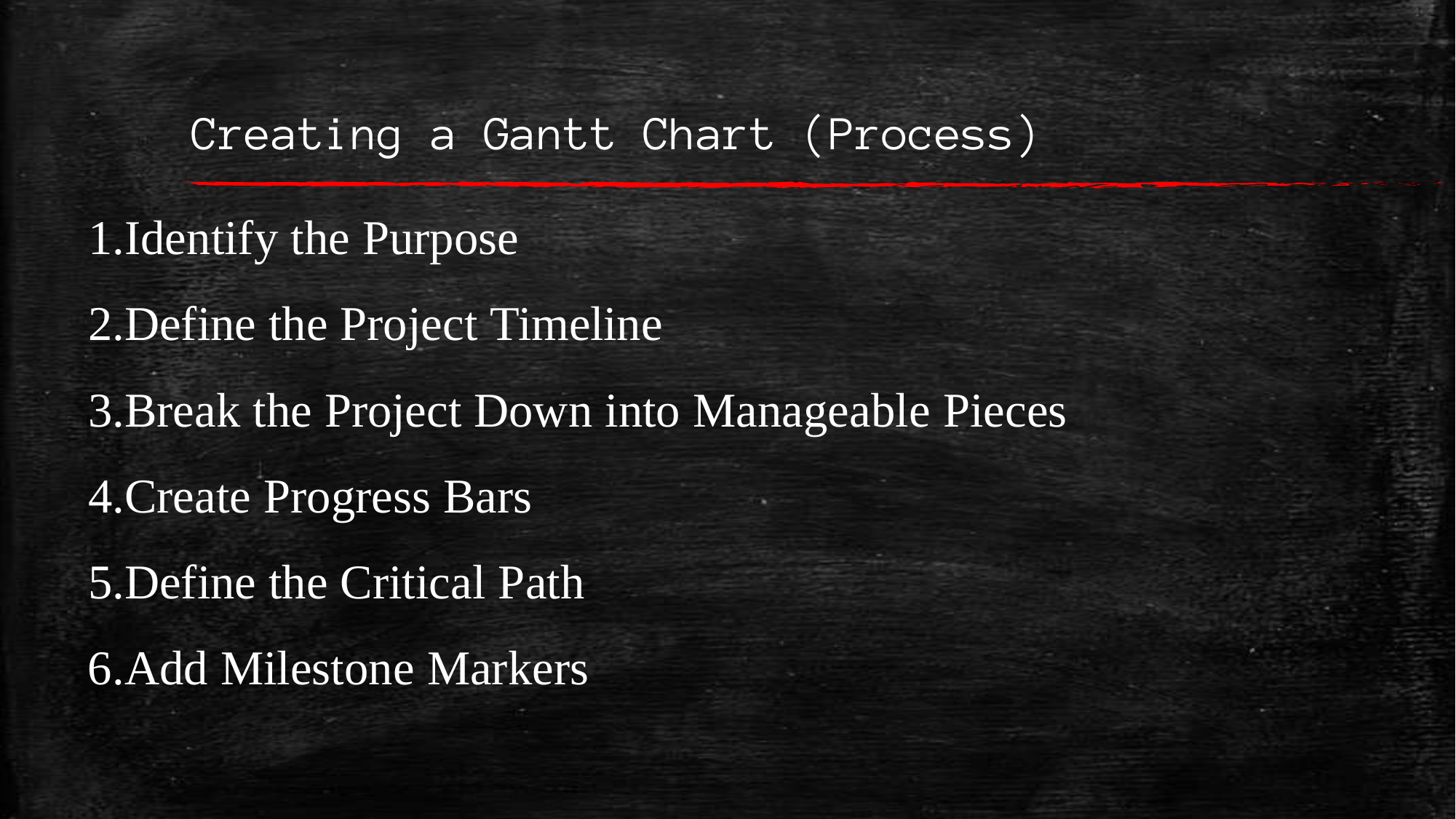

# Creating a Gantt Chart (Process)
Identify the Purpose
Define the Project Timeline
Break the Project Down into Manageable Pieces
Create Progress Bars
Define the Critical Path
Add Milestone Markers